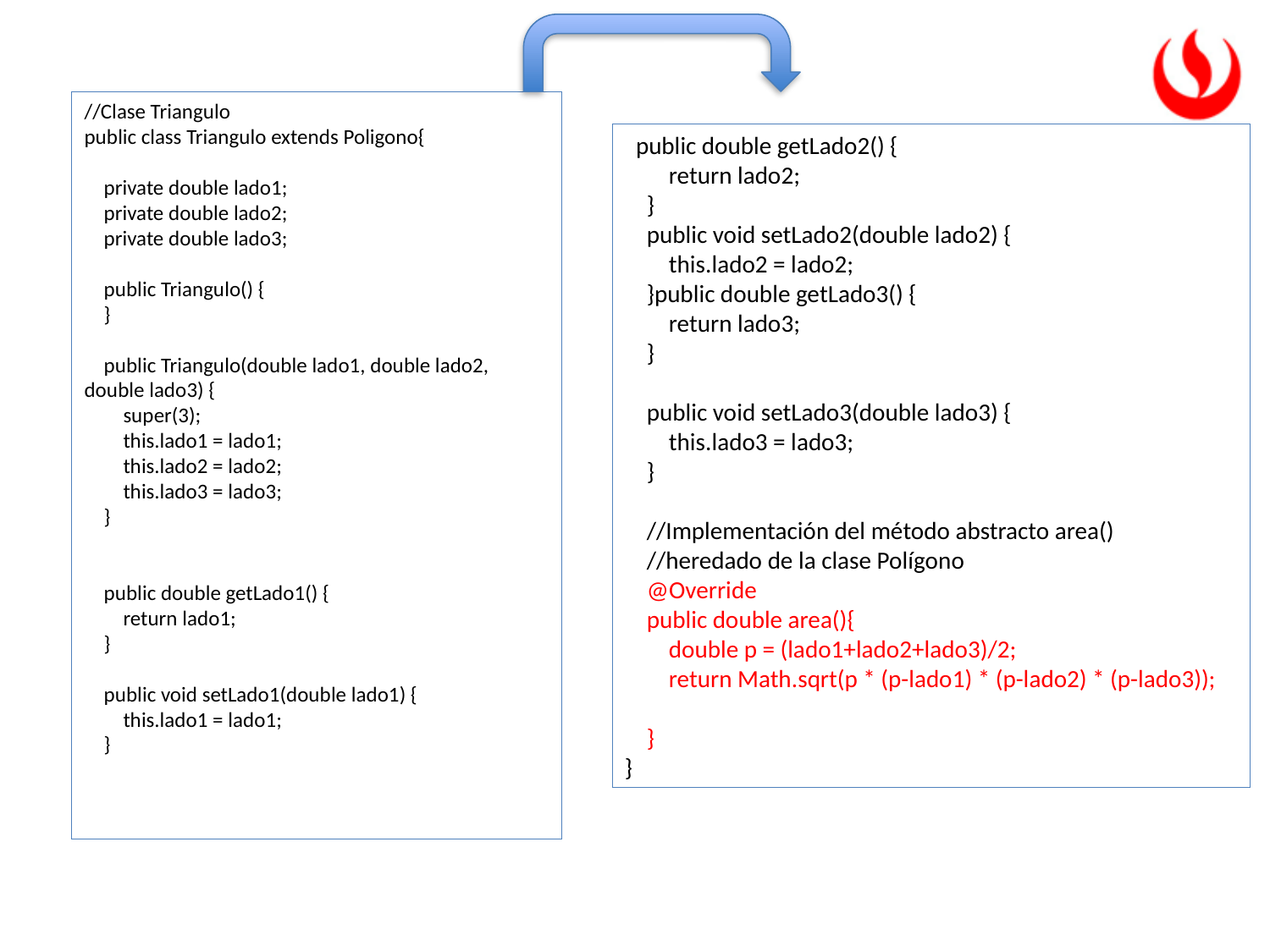

//Clase Triangulo
public class Triangulo extends Poligono{

    private double lado1;
    private double lado2;
    private double lado3;

    public Triangulo() {
    }

    public Triangulo(double lado1, double lado2, double lado3) {
        super(3);
        this.lado1 = lado1;
        this.lado2 = lado2;
        this.lado3 = lado3;
    }

    public double getLado1() {
        return lado1;
    }

    public void setLado1(double lado1) {
        this.lado1 = lado1;
    }

  public double getLado2() {
        return lado2;
    }
    public void setLado2(double lado2) {
        this.lado2 = lado2;
    }public double getLado3() {
        return lado3;
    }

    public void setLado3(double lado3) {
        this.lado3 = lado3;
    }

    //Implementación del método abstracto area()
    //heredado de la clase Polígono
    @Override
    public double area(){
        double p = (lado1+lado2+lado3)/2;
        return Math.sqrt(p * (p-lado1) * (p-lado2) * (p-lado3));
    }
}